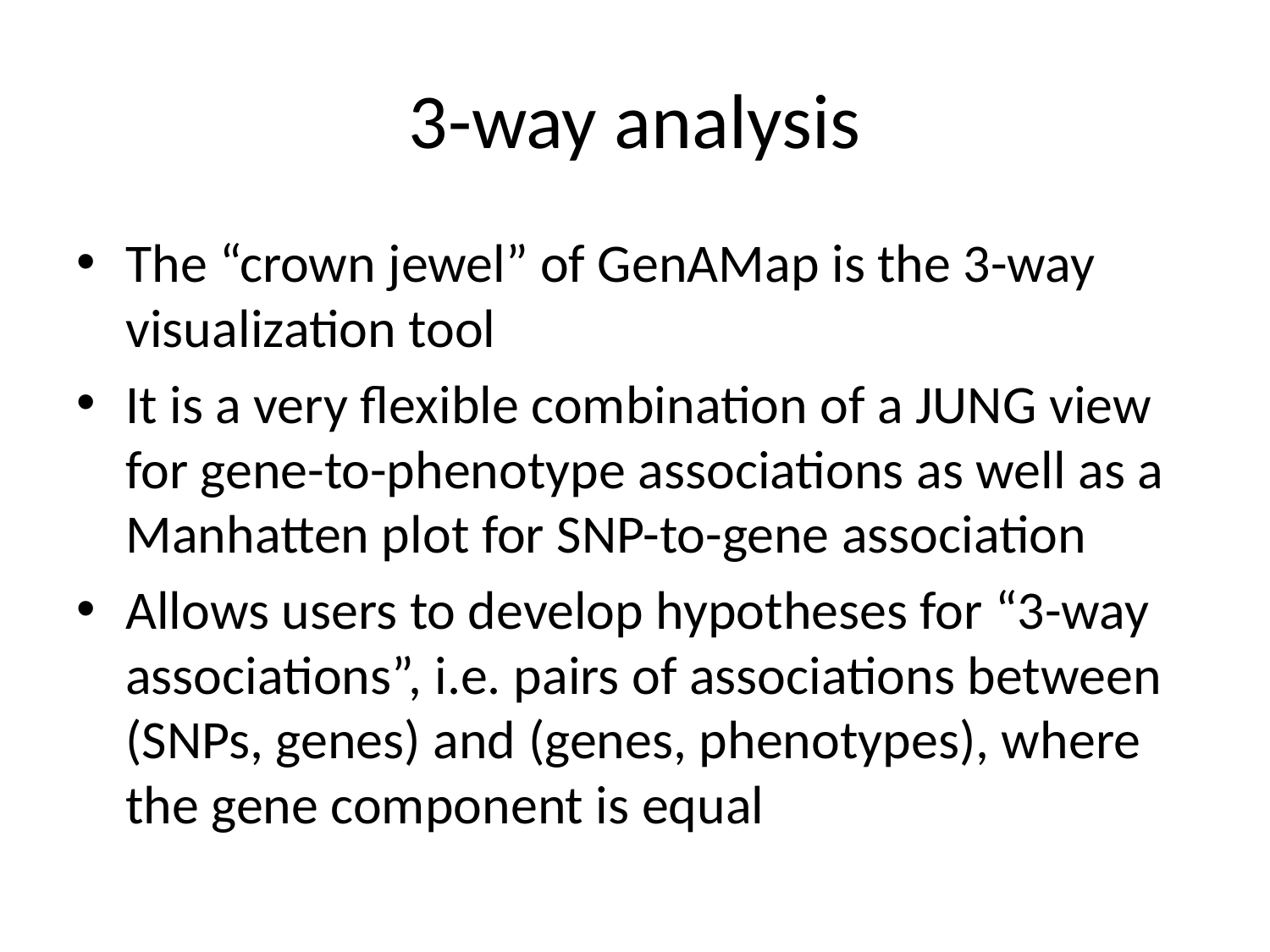

# 3-way analysis
The “crown jewel” of GenAMap is the 3-way visualization tool
It is a very flexible combination of a JUNG view for gene-to-phenotype associations as well as a Manhatten plot for SNP-to-gene association
Allows users to develop hypotheses for “3-way associations”, i.e. pairs of associations between (SNPs, genes) and (genes, phenotypes), where the gene component is equal